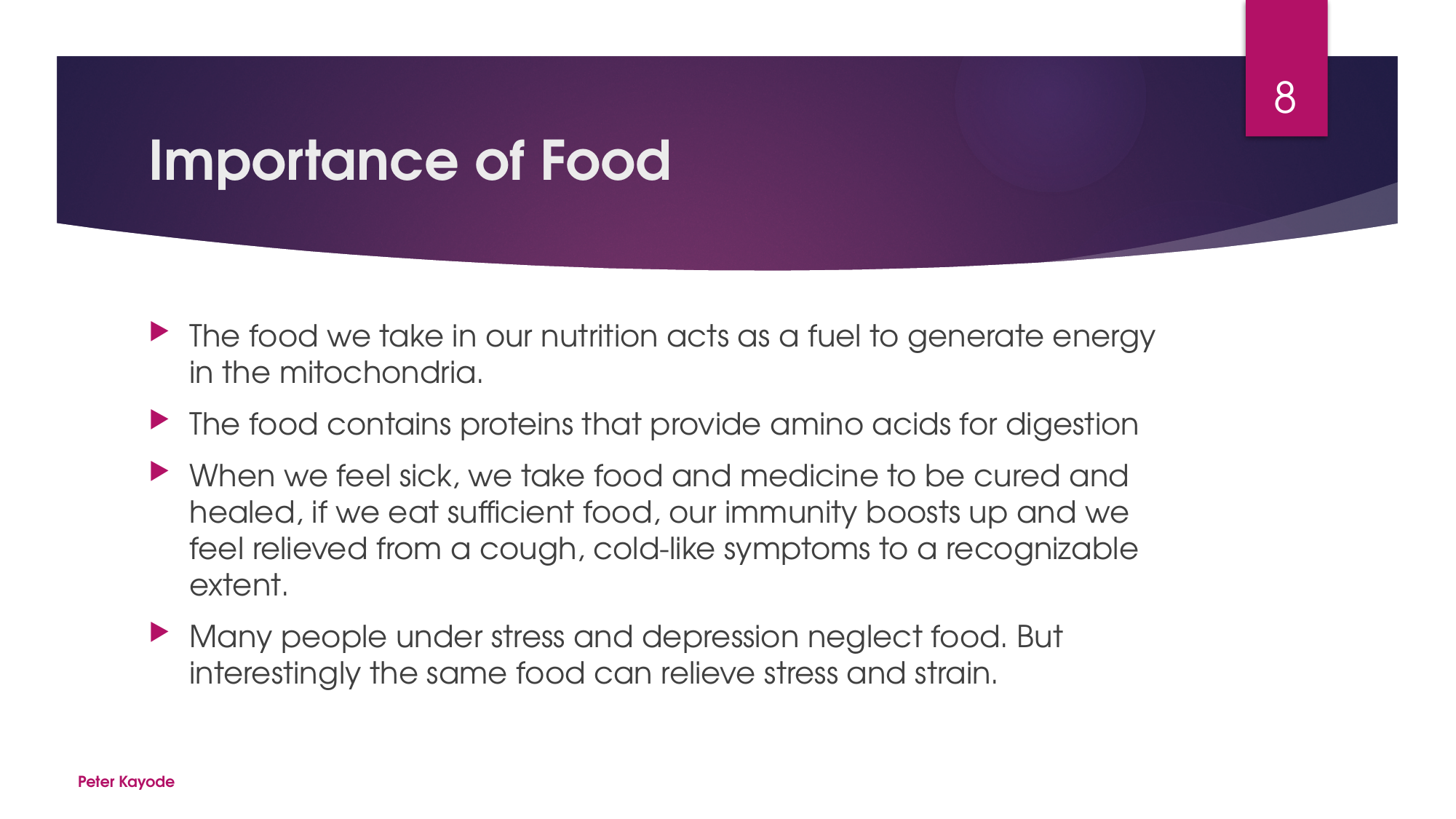

8
# Importance of Food
The food we take in our nutrition acts as a fuel to generate energy in the mitochondria.
The food contains proteins that provide amino acids for digestion
When we feel sick, we take food and medicine to be cured and healed, if we eat sufficient food, our immunity boosts up and we feel relieved from a cough, cold-like symptoms to a recognizable extent.
Many people under stress and depression neglect food. But interestingly the same food can relieve stress and strain.
Peter Kayode